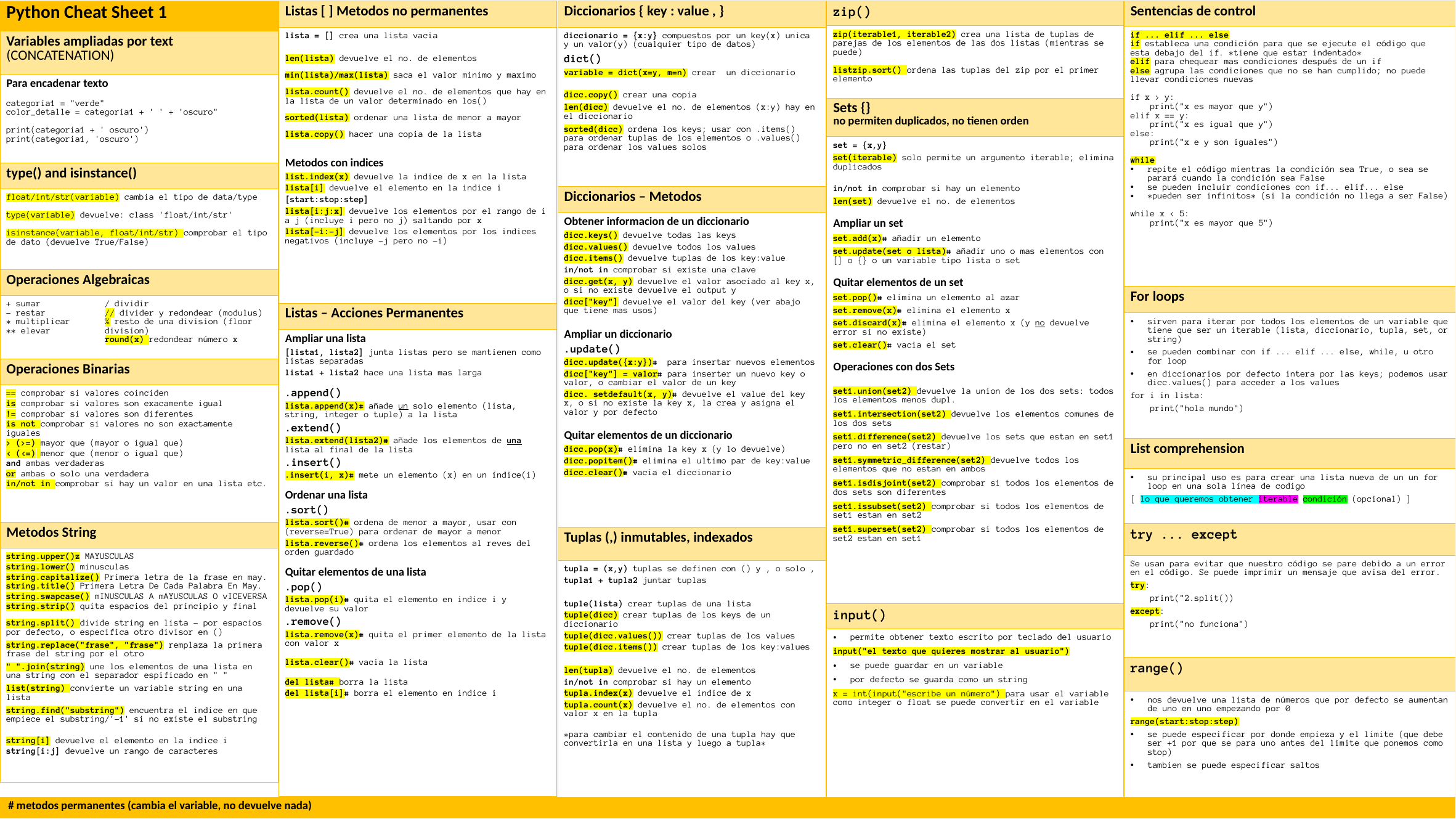

| Python Cheat Sheet 1 |  |
| --- | --- |
| Variables ampliadas por text (CONCATENATION) |  |
| Para encadenar texto categoria1 = "verde" color\_detalle = categoria1 + ' ' + 'oscuro" print(categoria1 + ' oscuro') print(categoria1, 'oscuro') |  |
| type() and isinstance() |  |
| float/int/str(variable) cambia el tipo de data/type type(variable) devuelve: class 'float/int/str' isinstance(variable, float/int/str) comprobar el tipo de dato (devuelve True/False) |  |
| Operaciones Algebraicas |  |
| + sumar - restar \* multiplicar \*\* elevar | / dividir // divider y redondear (modulus) % resto de una division (floor division) round(x) redondear número x |
| Operaciones Binarias |  |
| == comprobar si valores coinciden is comprobar si valores son exacamente igual != comprobar si valores son diferentes is not comprobar si valores no son exactamente iguales > (>=) mayor que (mayor o igual que) < (<=) menor que (menor o igual que) and ambas verdaderas or ambas o solo una verdadera in/not in comprobar si hay un valor en una lista etc. |  |
| Metodos String |  |
| string.upper()z MAYUSCULAS string.lower() minusculas string.capitalize() Primera letra de la frase en may. string.title() Primera Letra De Cada Palabra En May. string.swapcase() mINUSCULAS A mAYUSCULAS O vICEVERSA string.strip() quita espacios del principio y final string.split() divide string en lista – por espacios por defecto, o especifica otro divisor en () string.replace("frase", "frase") remplaza la primera frase del string por el otro " ".join(string) une los elementos de una lista en una string con el separador espificado en " " list(string) convierte un variable string en una lista string.find("substring") encuentra el indice en que empiece el substring/'-1' si no existe el substring string[i] devuelve el elemento en la indice i string[i:j] devuelve un rango de caracteres |  |
| Listas [ ] Metodos no permanentes |
| --- |
| lista = [] crea una lista vacia len(lista) devuelve el no. de elementos min(lista)/max(lista) saca el valor minimo y maximo lista.count() devuelve el no. de elementos que hay en la lista de un valor determinado en los() sorted(lista) ordenar una lista de menor a mayor lista.copy() hacer una copia de la lista Metodos con indices list.index(x) devuelve la indice de x en la lista lista[i] devuelve el elemento en la indice i [start:stop:step] lista[i:j:x] devuelve los elementos por el rango de i a j (incluye i pero no j) saltando por x lista[-i:-j] devuelve los elementos por los indices negativos (incluye –j pero no –i) |
| Listas – Acciones Permanentes |
| Ampliar una lista [lista1, lista2] junta listas pero se mantienen como listas separadas lista1 + lista2 hace una lista mas larga .append() lista.append(x)# añade un solo elemento (lista, string, integer o tuple) a la lista .extend() lista.extend(lista2)# añade los elementos de una lista al final de la lista .insert() .insert(i, x)# mete un elemento (x) en un índice(i) Ordenar una lista .sort() lista.sort()# ordena de menor a mayor, usar con (reverse=True) para ordenar de mayor a menor lista.reverse()# ordena los elementos al reves del orden guardado Quitar elementos de una lista .pop() lista.pop(i)# quita el elemento en indice i y devuelve su valor .remove() lista.remove(x)# quita el primer elemento de la lista con valor x lista.clear()# vacia la lista del lista# borra la lista del lista[i]# borra el elemento en indice i |
| zip() |
| --- |
| zip(iterable1, iterable2) crea una lista de tuplas de parejas de los elementos de las dos listas (mientras se puede) listzip.sort() ordena las tuplas del zip por el primer elemento |
| Sets {} no permiten duplicados, no tienen orden |
| set = {x,y} set(iterable) solo permite un argumento iterable; elimina duplicados in/not in comprobar si hay un elemento len(set) devuelve el no. de elementos Ampliar un set set.add(x)# añadir un elemento set.update(set o lista)# añadir uno o mas elementos con [] o {} o un variable tipo lista o set Quitar elementos de un set set.pop()# elimina un elemento al azar set.remove(x)# elimina el elemento x set.discard(x)# elimina el elemento x (y no devuelve error si no existe) set.clear()# vacia el set Operaciones con dos Sets set1.union(set2) devuelve la union de los dos sets: todos los elementos menos dupl. set1.intersection(set2) devuelve los elementos comunes de los dos sets set1.difference(set2) devuelve los sets que estan en set1 pero no en set2 (restar) set1.symmetric\_difference(set2) devuelve todos los elementos que no estan en ambos set1.isdisjoint(set2) comprobar si todos los elementos de dos sets son diferentes set1.issubset(set2) comprobar si todos los elementos de set1 estan en set2 set1.superset(set2) comprobar si todos los elementos de set2 estan en set1 |
| input() |
| permite obtener texto escrito por teclado del usuario input("el texto que quieres mostrar al usuario") se puede guardar en un variable por defecto se guarda como un string x = int(input("escribe un número") para usar el variable como integer o float se puede convertir en el variable |
| Diccionarios { key : value , } |
| --- |
| diccionario = {x:y} compuestos por un key(x) unica y un valor(y) (cualquier tipo de datos) dict() variable = dict(x=y, m=n) crear un diccionario dicc.copy() crear una copia len(dicc) devuelve el no. de elementos (x:y) hay en el diccionario sorted(dicc) ordena los keys; usar con .items() para ordenar tuplas de los elementos o .values() para ordenar los values solos |
| Diccionarios – Metodos |
| Obtener informacion de un diccionario dicc.keys() devuelve todas las keys dicc.values() devuelve todos los values dicc.items() devuelve tuplas de los key:value in/not in comprobar si existe una clave dicc.get(x, y) devuelve el valor asociado al key x, o si no existe devuelve el output y dicc["key"] devuelve el valor del key (ver abajo que tiene mas usos) Ampliar un diccionario .update() dicc.update({x:y})# para insertar nuevos elementos dicc["key"] = valor# para inserter un nuevo key o valor, o cambiar el valor de un key dicc. setdefault(x, y)# devuelve el value del key x, o si no existe la key x, la crea y asigna el valor y por defecto Quitar elementos de un diccionario dicc.pop(x)# elimina la key x (y lo devuelve) dicc.popitem()# elimina el ultimo par de key:value dicc.clear()# vacia el diccionario |
| Tuplas (,) inmutables, indexados |
| tupla = (x,y) tuplas se definen con () y , o solo , tupla1 + tupla2 juntar tuplas tuple(lista) crear tuplas de una lista tuple(dicc) crear tuplas de los keys de un diccionario tuple(dicc.values()) crear tuplas de los values tuple(dicc.items()) crear tuplas de los key:values len(tupla) devuelve el no. de elementos in/not in comprobar si hay un elemento tupla.index(x) devuelve el indice de x tupla.count(x) devuelve el no. de elementos con valor x en la tupla \*para cambiar el contenido de una tupla hay que convertirla en una lista y luego a tupla\* |
| Sentencias de control |
| --- |
| if ... elif ... else if estableca una condición para que se ejecute el código que esta debajo del if. \*tiene que estar indentado\* elif para chequear mas condiciones después de un if else agrupa las condiciones que no se han cumplido; no puede llevar condiciones nuevas if x > y: print("x es mayor que y") elif x == y: print("x es igual que y") else: print("x e y son iguales") while repite el código mientras la condición sea True, o sea se parará cuando la condición sea False se pueden incluir condiciones con if... elif... else \*pueden ser infinitos\* (si la condición no llega a ser False) while x < 5: print("x es mayor que 5") |
| For loops |
| sirven para iterar por todos los elementos de un variable que tiene que ser un iterable (lista, diccionario, tupla, set, or string) se pueden combinar con if ... elif ... else, while, u otro for loop en diccionarios por defecto intera por las keys; podemos usar dicc.values() para acceder a los values for i in lista: print("hola mundo") |
| List comprehension |
| su principal uso es para crear una lista nueva de un un for loop en una sola línea de codigo [ lo que queremos obtener iterable condición (opcional) ] |
| try ... except |
| Se usan para evitar que nuestro código se pare debido a un error en el código. Se puede imprimir un mensaje que avisa del error. try: print("2.split()) except: print("no funciona") |
| range() |
| nos devuelve una lista de números que por defecto se aumentan de uno en uno empezando por 0 range(start:stop:step) se puede especificar por donde empieza y el limite (que debe ser +1 por que se para uno antes del limite que ponemos como stop) tambien se puede especificar saltos |
| # metodos permanentes (cambia el variable, no devuelve nada) |
| --- |